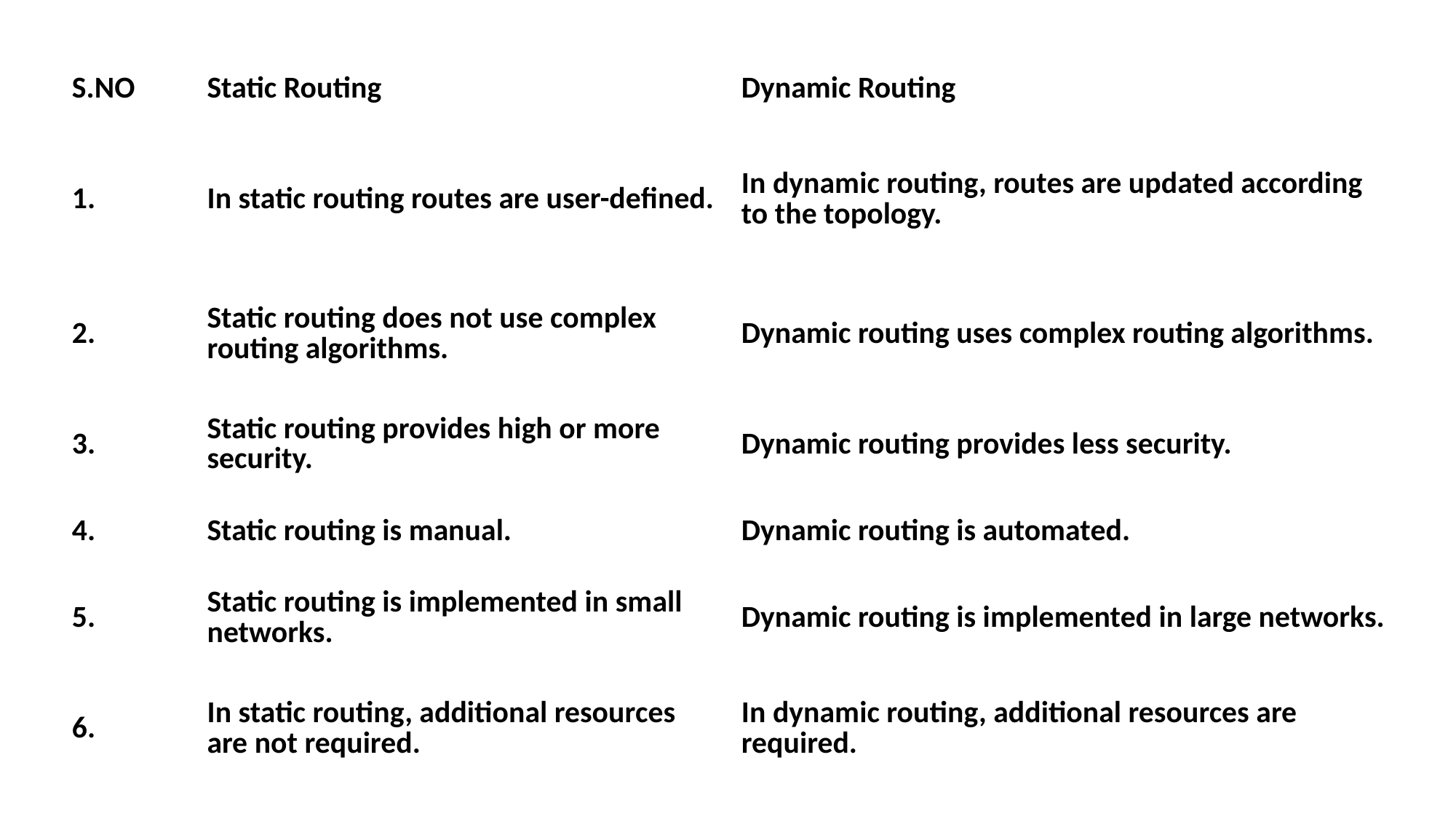

| S.NO | Static Routing | Dynamic Routing |
| --- | --- | --- |
| 1. | In static routing routes are user-defined. | In dynamic routing, routes are updated according to the topology. |
| 2. | Static routing does not use complex routing algorithms. | Dynamic routing uses complex routing algorithms. |
| 3. | Static routing provides high or more security. | Dynamic routing provides less security. |
| 4. | Static routing is manual. | Dynamic routing is automated. |
| 5. | Static routing is implemented in small networks. | Dynamic routing is implemented in large networks. |
| 6. | In static routing, additional resources are not required. | In dynamic routing, additional resources are required. |